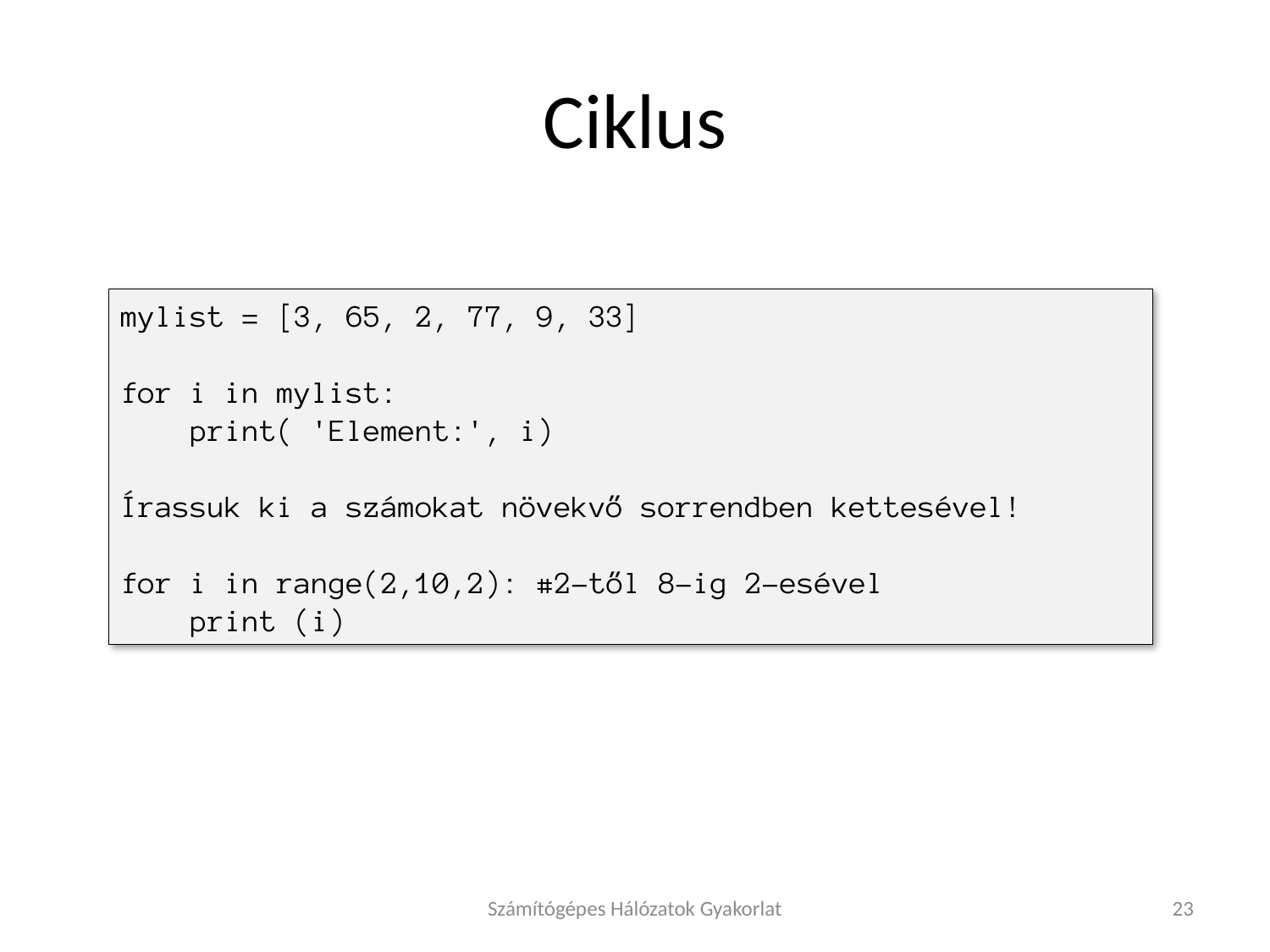

# Ciklus
mylist = [3, 65, 2, 77, 9, 33]

for i in mylist:
    print( 'Element:', i)

Írassuk ki a számokat növekvő sorrendben kettesével!

for i in range(2,10,2): #2-től 8-ig 2-esével
    print (i)
Számítógépes Hálózatok Gyakorlat
23